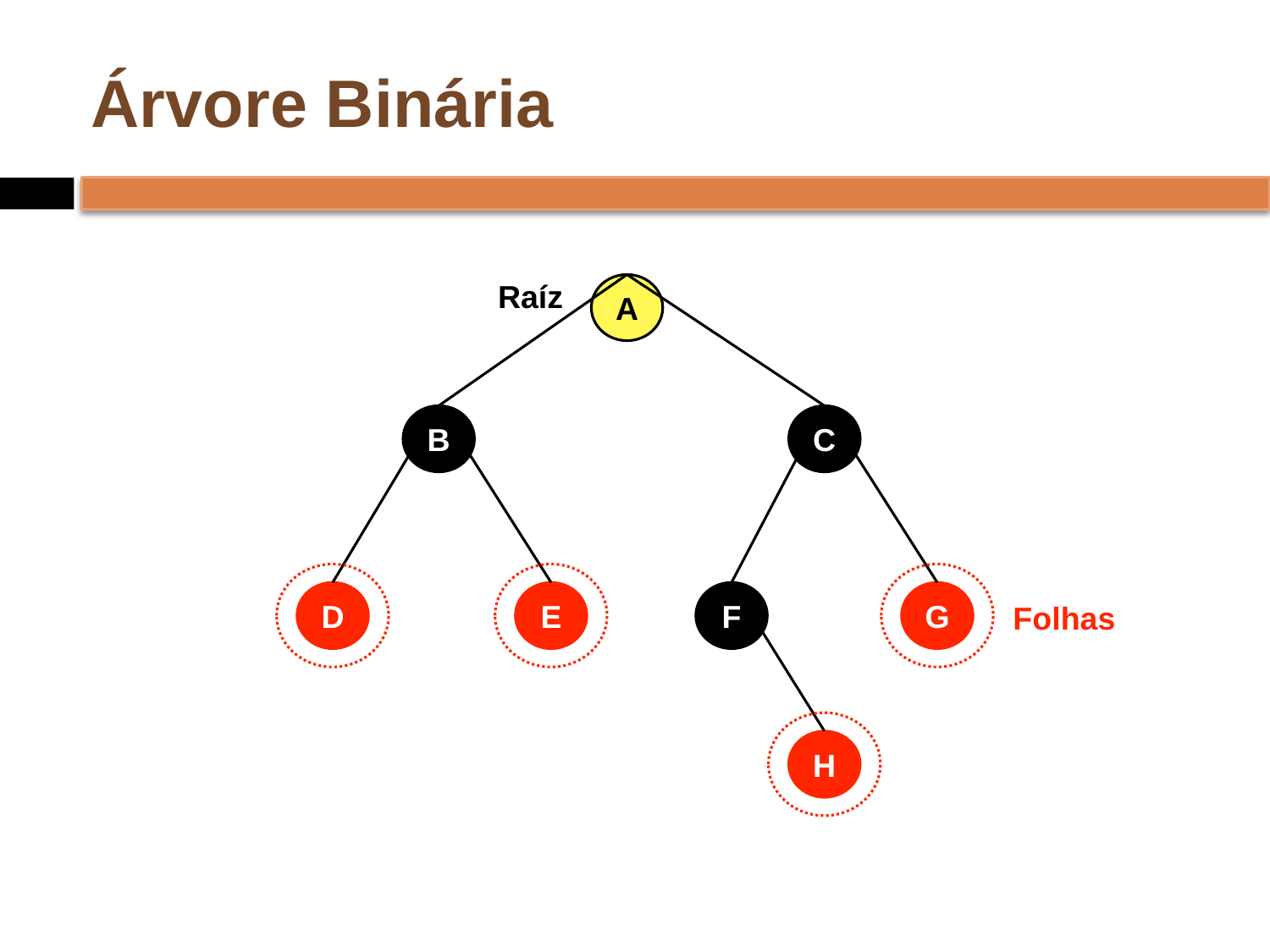

# Árvore Binária
Raíz
A
B
C

D
E
F
G
Folhas

H
31